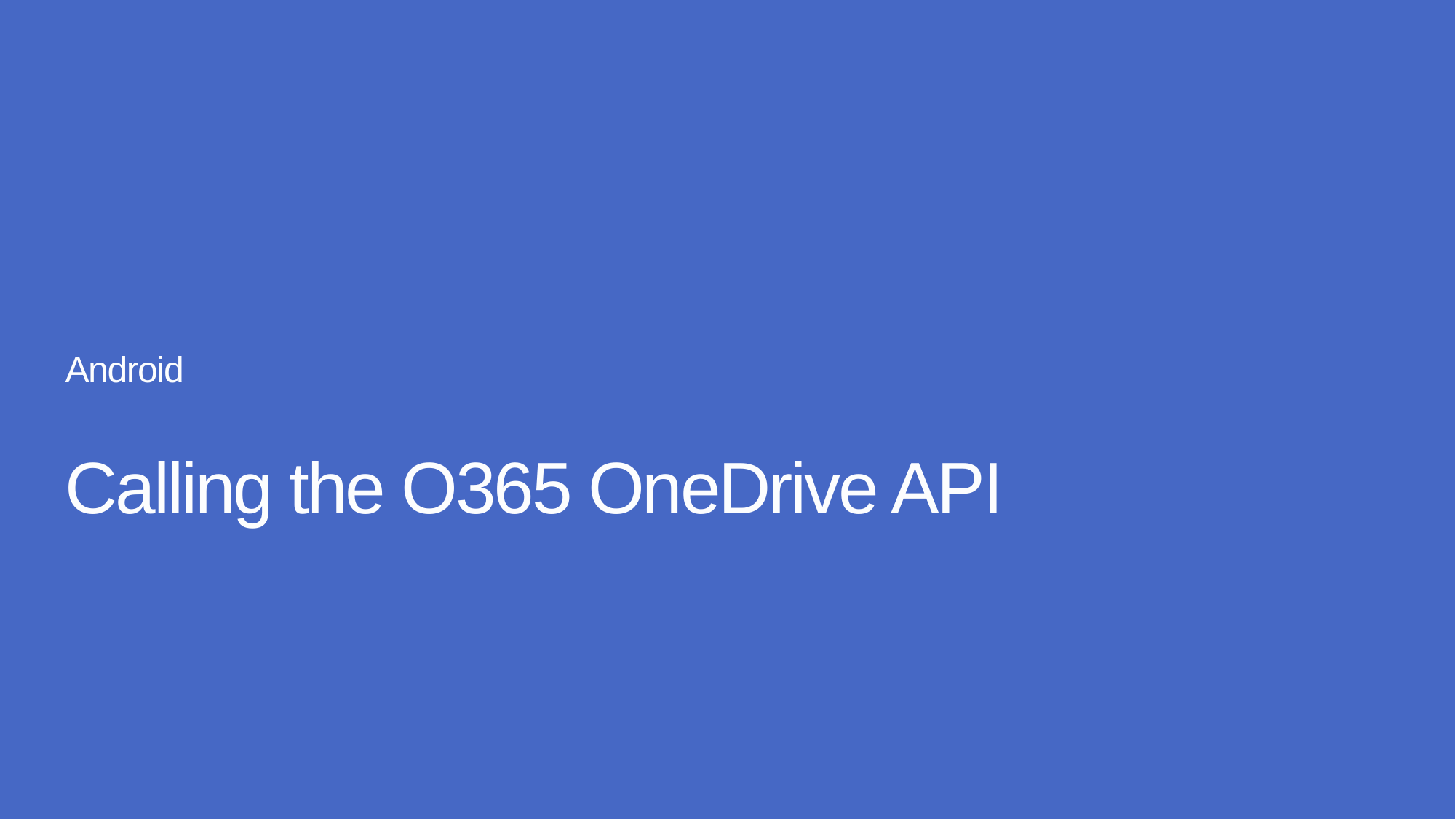

Android
# Calling the O365 OneDrive API